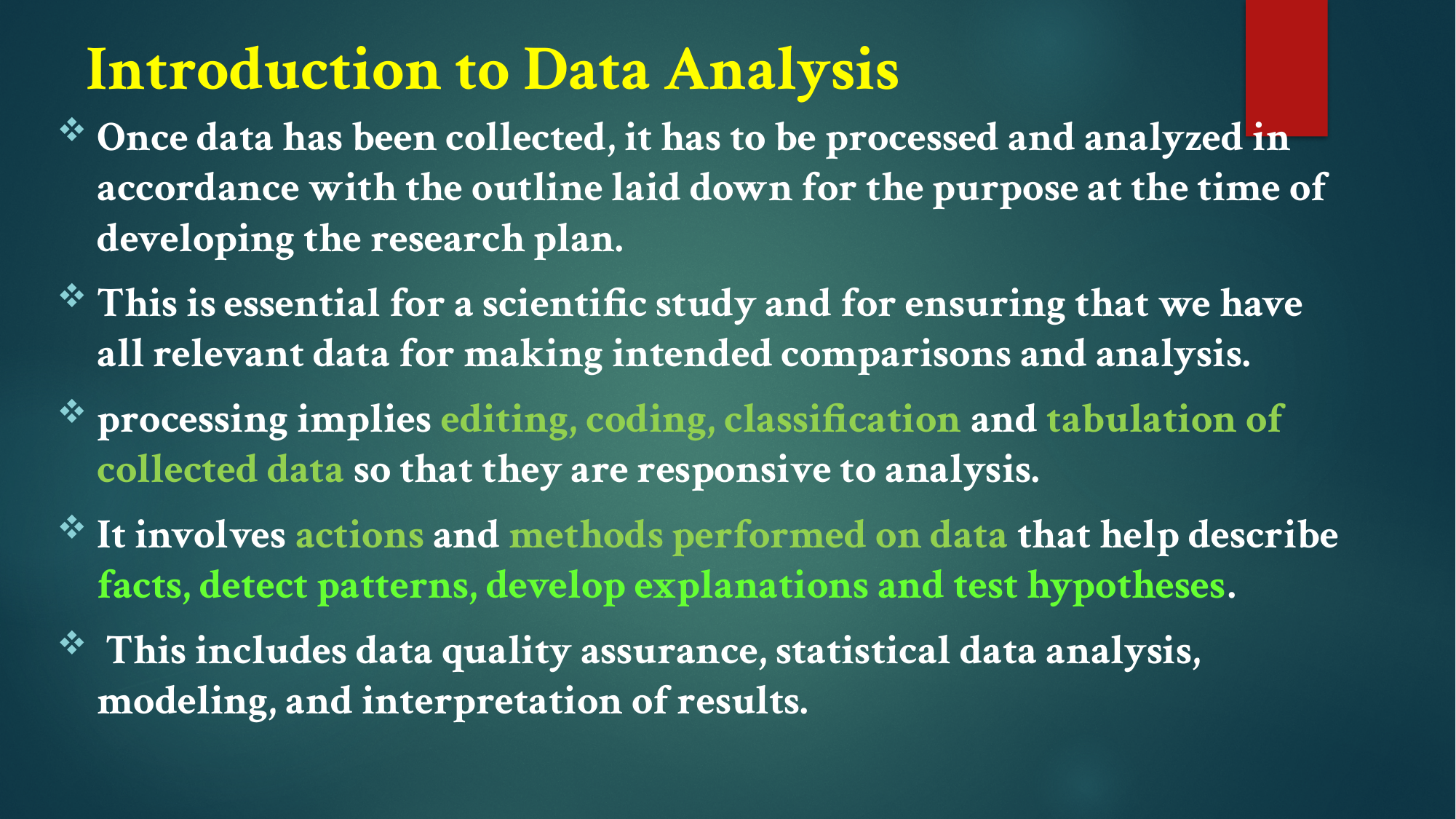

# Introduction to Data Analysis
Once data has been collected, it has to be processed and analyzed in accordance with the outline laid down for the purpose at the time of developing the research plan.
This is essential for a scientific study and for ensuring that we have all relevant data for making intended comparisons and analysis.
processing implies editing, coding, classification and tabulation of collected data so that they are responsive to analysis.
It involves actions and methods performed on data that help describe facts, detect patterns, develop explanations and test hypotheses.
 This includes data quality assurance, statistical data analysis, modeling, and interpretation of results.